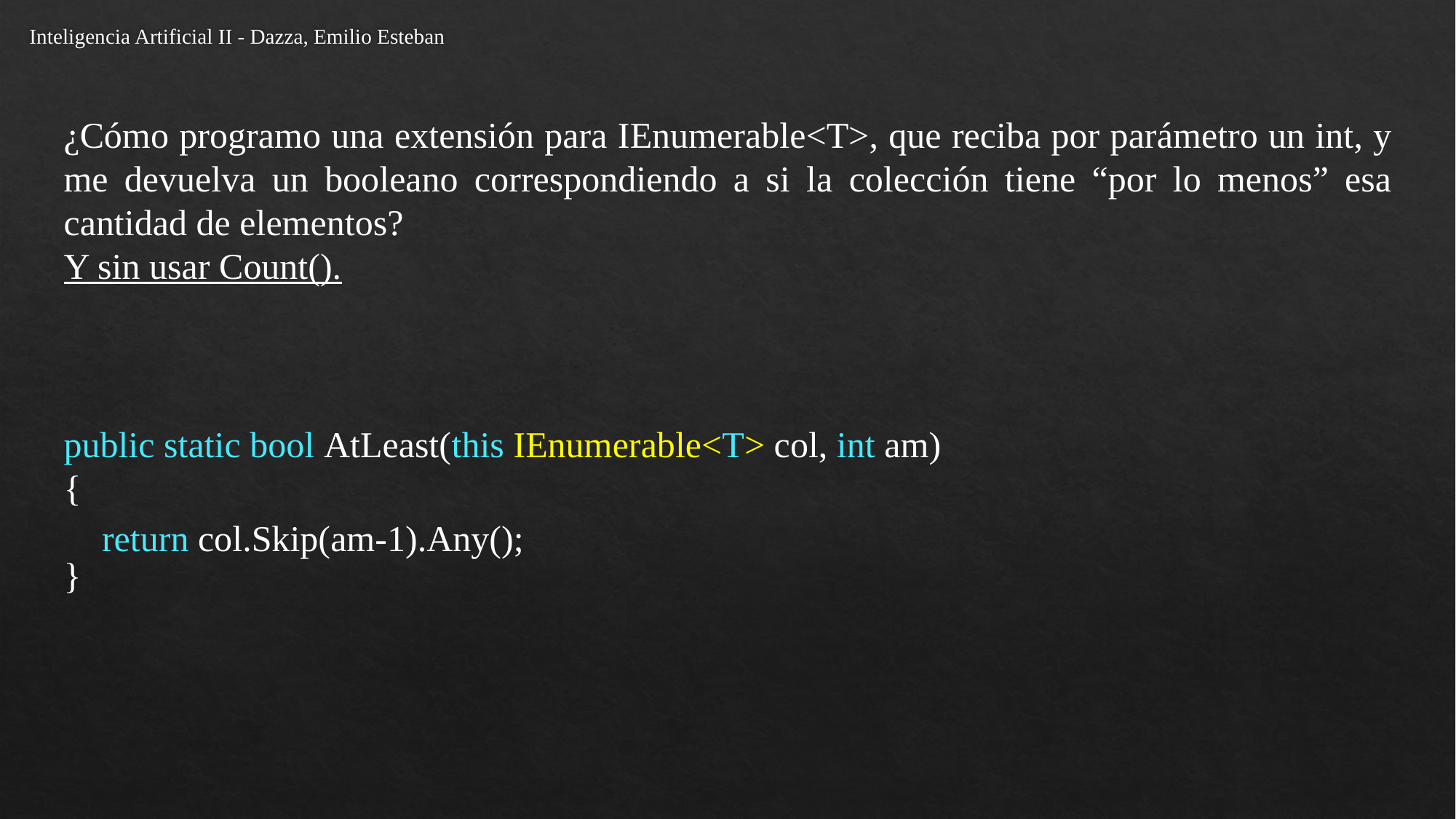

Inteligencia Artificial II - Dazza, Emilio Esteban
¿Cómo programo una extensión para IEnumerable<T>, que reciba por parámetro un int, y me devuelva un booleano correspondiendo a si la colección tiene “por lo menos” esa cantidad de elementos?
Y sin usar Count().
public static bool AtLeast(this IEnumerable<T> col, int am)
{

}
return col.Skip(am-1).Any();